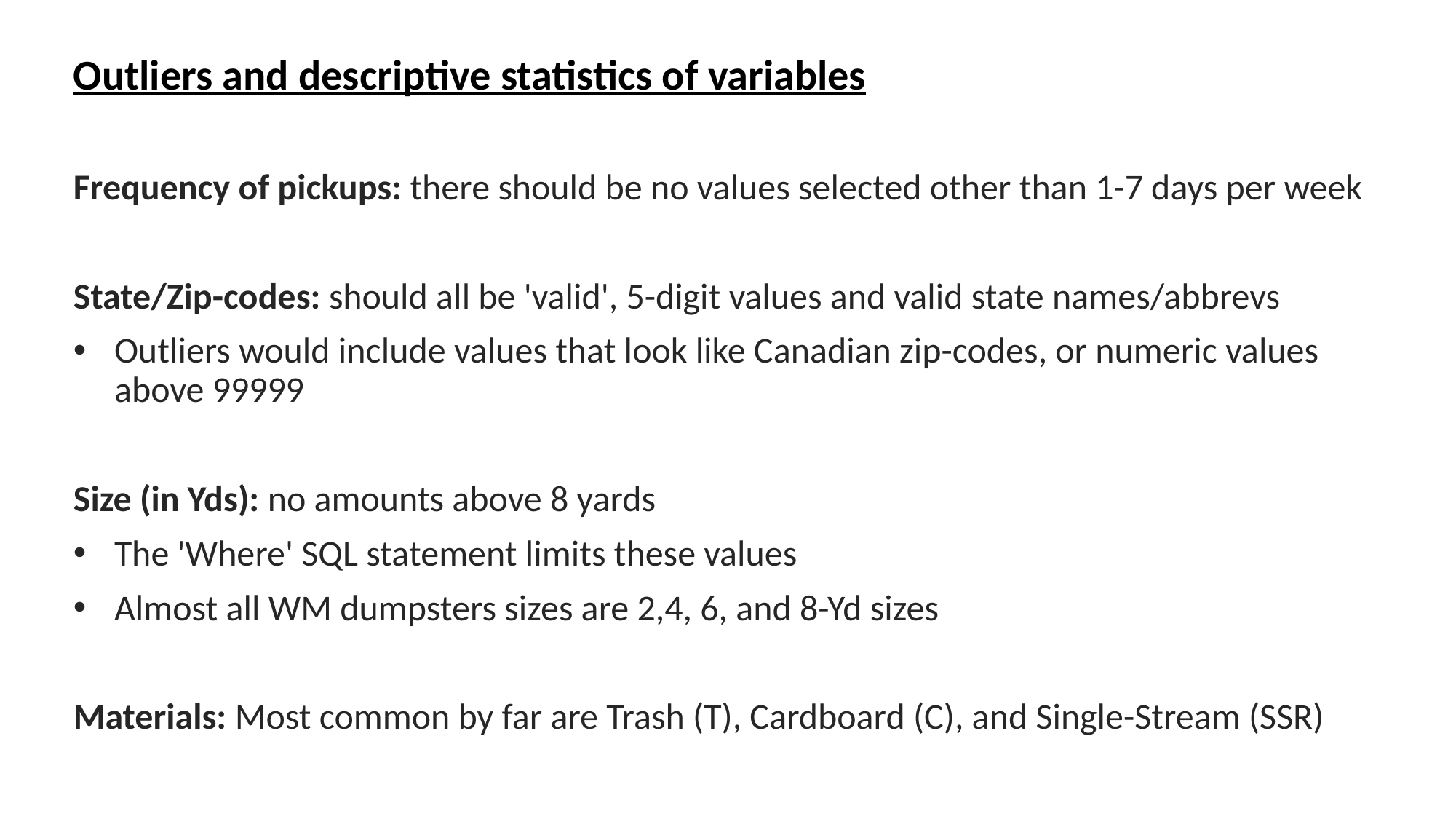

Outliers and descriptive statistics of variables

Frequency of pickups: there should be no values selected other than 1-7 days per week

State/Zip-codes: should all be 'valid', 5-digit values and valid state names/abbrevs
Outliers would include values that look like Canadian zip-codes, or numeric values above 99999

Size (in Yds): no amounts above 8 yards
The 'Where' SQL statement limits these values
Almost all WM dumpsters sizes are 2,4, 6, and 8-Yd sizes

Materials: Most common by far are Trash (T), Cardboard (C), and Single-Stream (SSR)